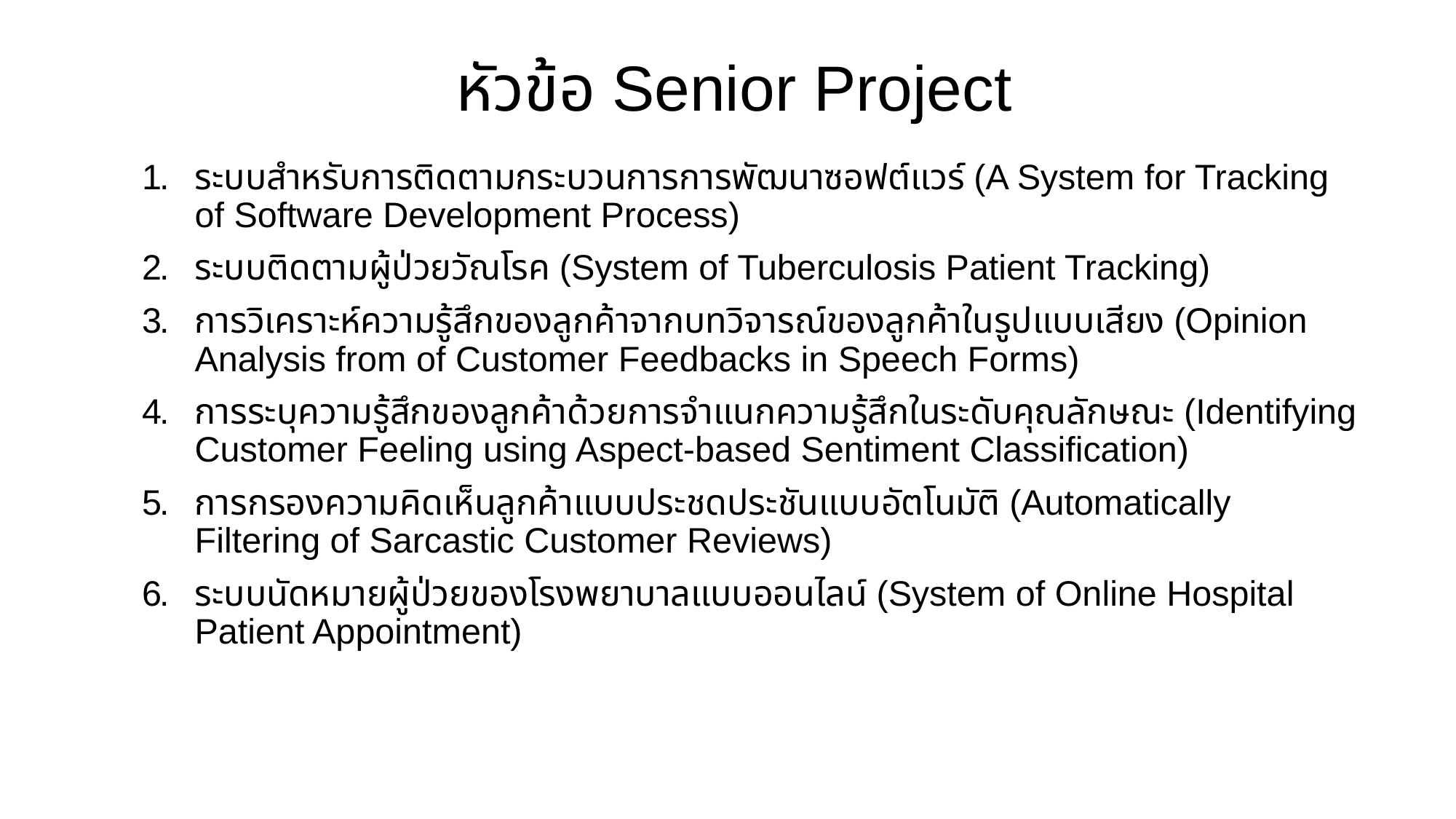

# หัวข้อ Senior Project
ระบบสำหรับการติดตามกระบวนการการพัฒนาซอฟต์แวร์ (A System for Tracking of Software Development Process)
ระบบติดตามผู้ป่วยวัณโรค (System of Tuberculosis Patient Tracking)
การวิเคราะห์ความรู้สึกของลูกค้าจากบทวิจารณ์ของลูกค้าในรูปแบบเสียง (Opinion Analysis from of Customer Feedbacks in Speech Forms)
การระบุความรู้สึกของลูกค้าด้วยการจำแนกความรู้สึกในระดับคุณลักษณะ (Identifying Customer Feeling using Aspect-based Sentiment Classification)
การกรองความคิดเห็นลูกค้าแบบประชดประชันแบบอัตโนมัติ (Automatically Filtering of Sarcastic Customer Reviews)
ระบบนัดหมายผู้ป่วยของโรงพยาบาลแบบออนไลน์ (System of Online Hospital Patient Appointment)